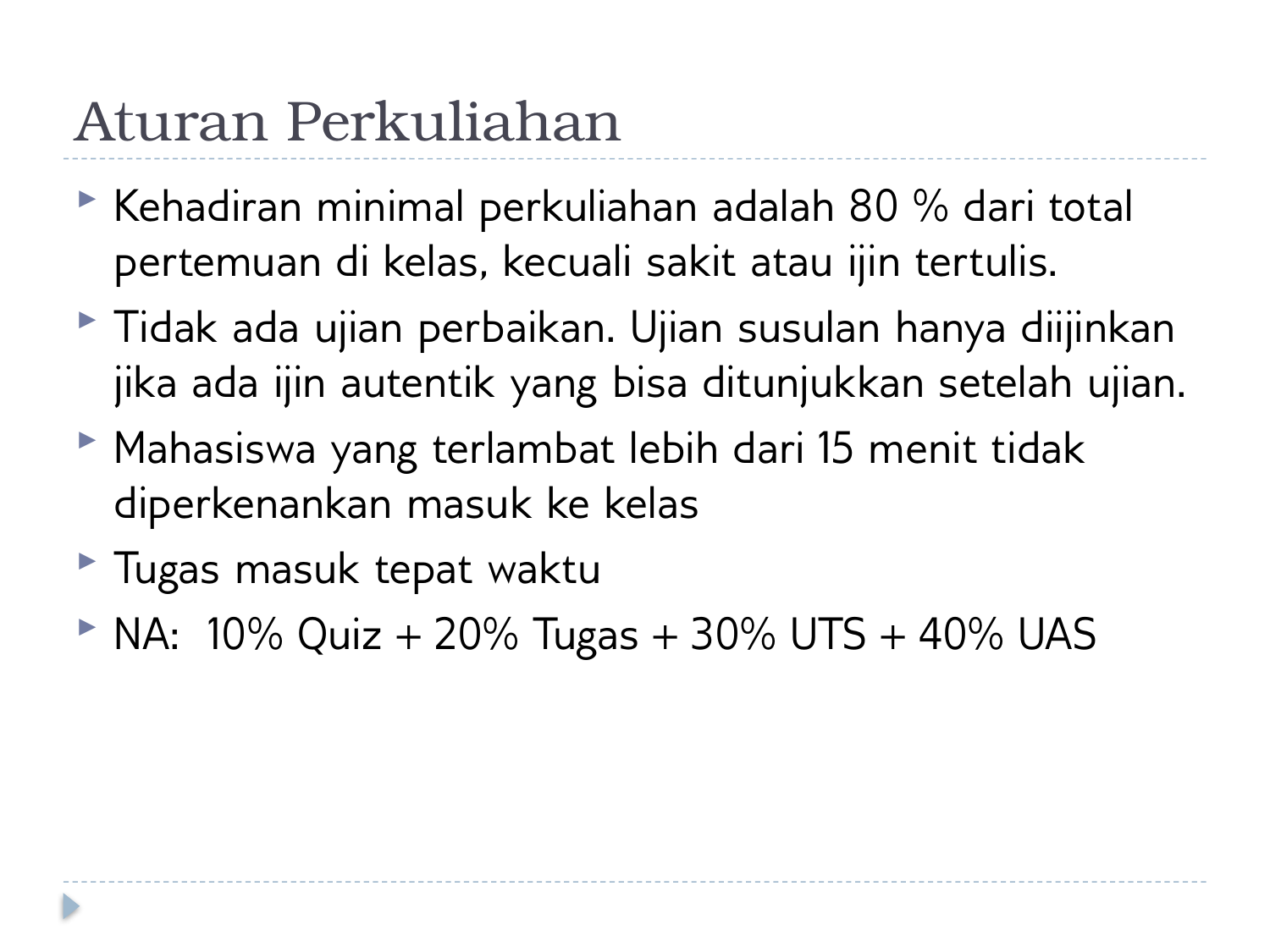

# Aturan Perkuliahan
Kehadiran minimal perkuliahan adalah 80 % dari total pertemuan di kelas, kecuali sakit atau ijin tertulis.
Tidak ada ujian perbaikan. Ujian susulan hanya diijinkan jika ada ijin autentik yang bisa ditunjukkan setelah ujian.
Mahasiswa yang terlambat lebih dari 15 menit tidak diperkenankan masuk ke kelas
Tugas masuk tepat waktu
NA:  10% Quiz + 20% Tugas + 30% UTS + 40% UAS